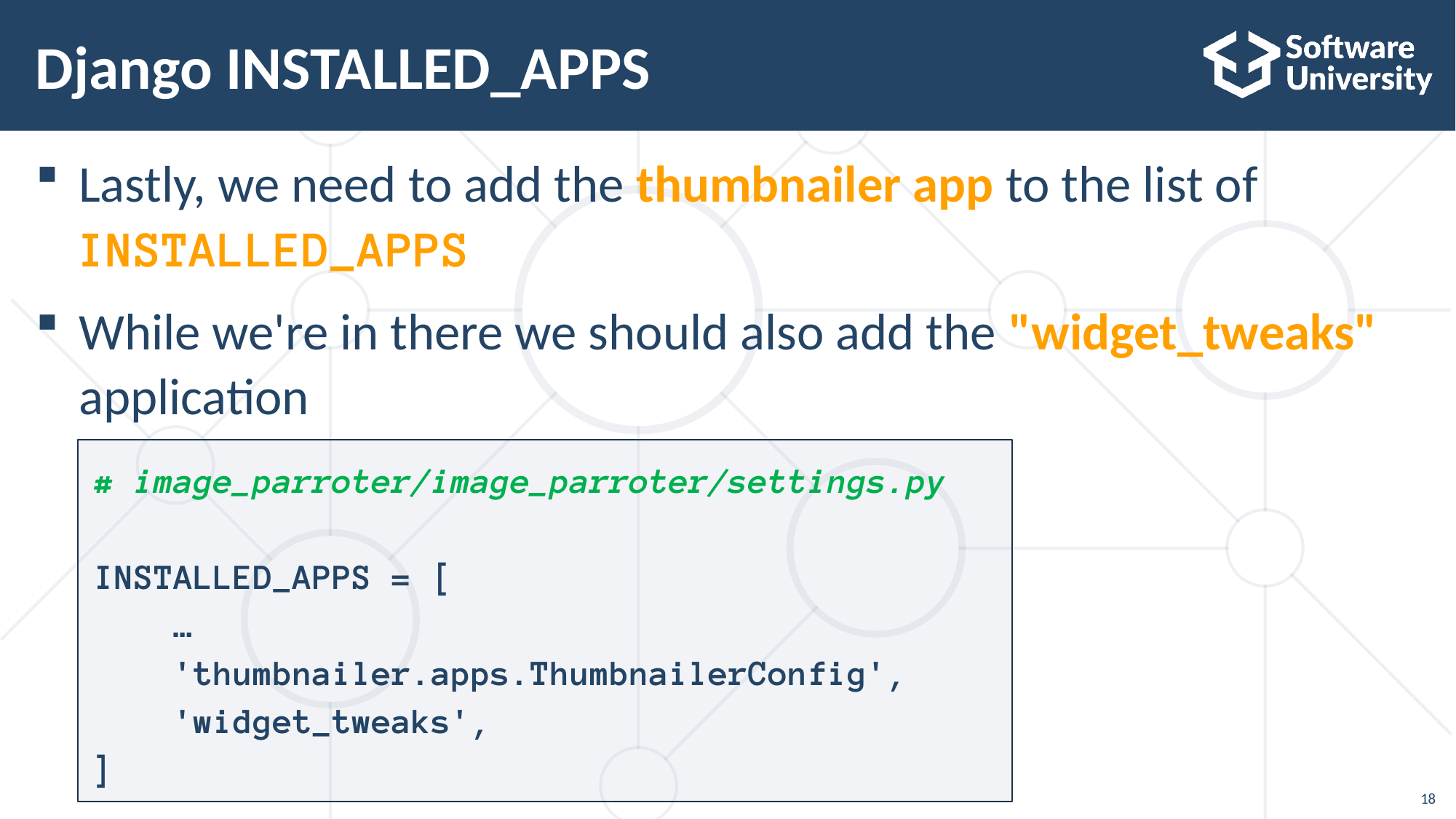

# Django INSTALLED_APPS
Lastly, we need to add the thumbnailer app to the list of INSTALLED_APPS
While we're in there we should also add the "widget_tweaks" application
# image_parroter/image_parroter/settings.py

INSTALLED_APPS = [
    …
    'thumbnailer.apps.ThumbnailerConfig',
    'widget_tweaks',
]
18